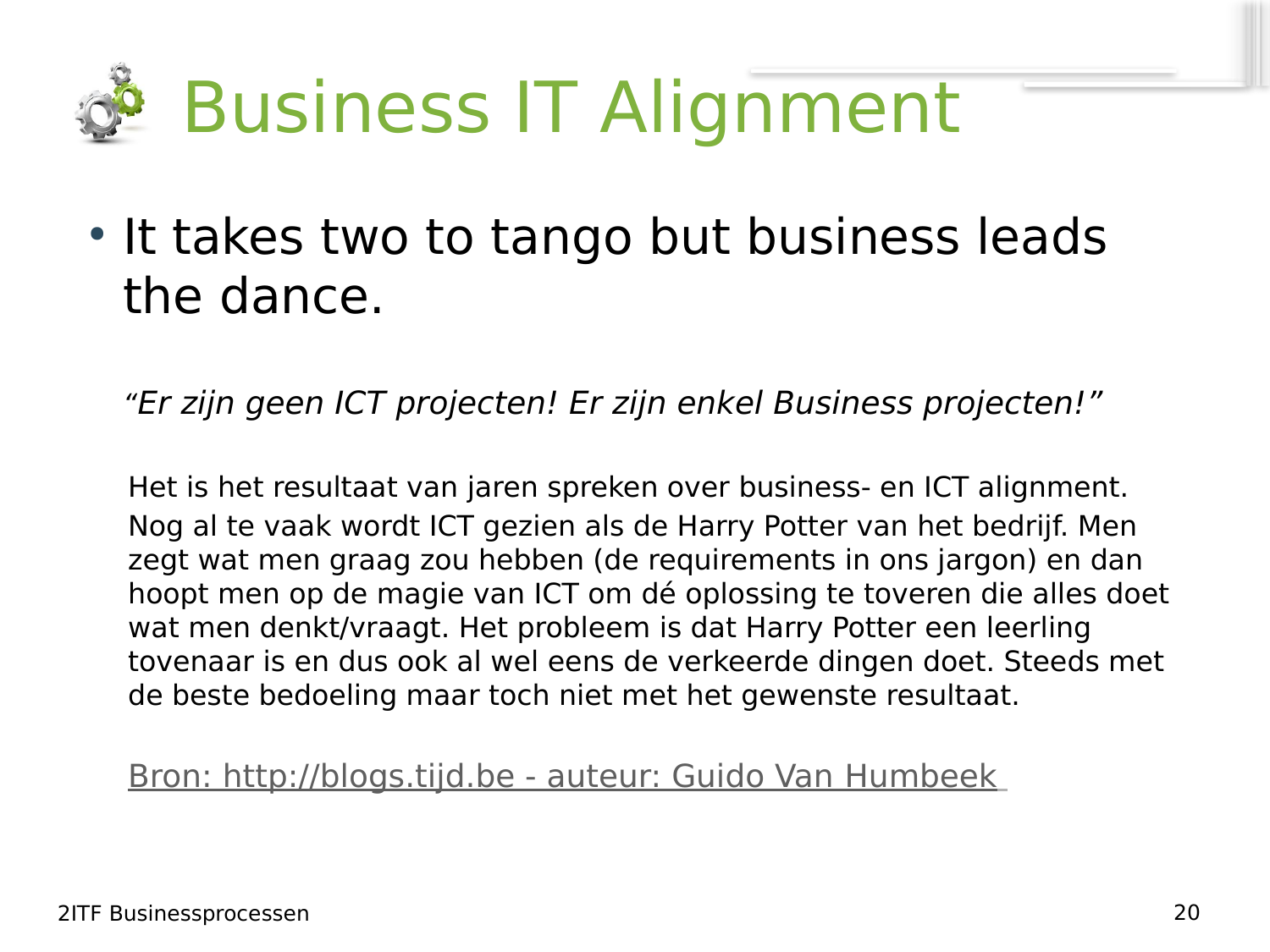

# Business IT Alignment
It takes two to tango but business leads the dance.
“Er zijn geen ICT projecten! Er zijn enkel Business projecten!”

Het is het resultaat van jaren spreken over business- en ICT alignment.
Nog al te vaak wordt ICT gezien als de Harry Potter van het bedrijf. Men zegt wat men graag zou hebben (de requirements in ons jargon) en dan hoopt men op de magie van ICT om dé oplossing te toveren die alles doet wat men denkt/vraagt. Het probleem is dat Harry Potter een leerling tovenaar is en dus ook al wel eens de verkeerde dingen doet. Steeds met de beste bedoeling maar toch niet met het gewenste resultaat.

Bron: http://blogs.tijd.be - auteur: Guido Van Humbeek

20